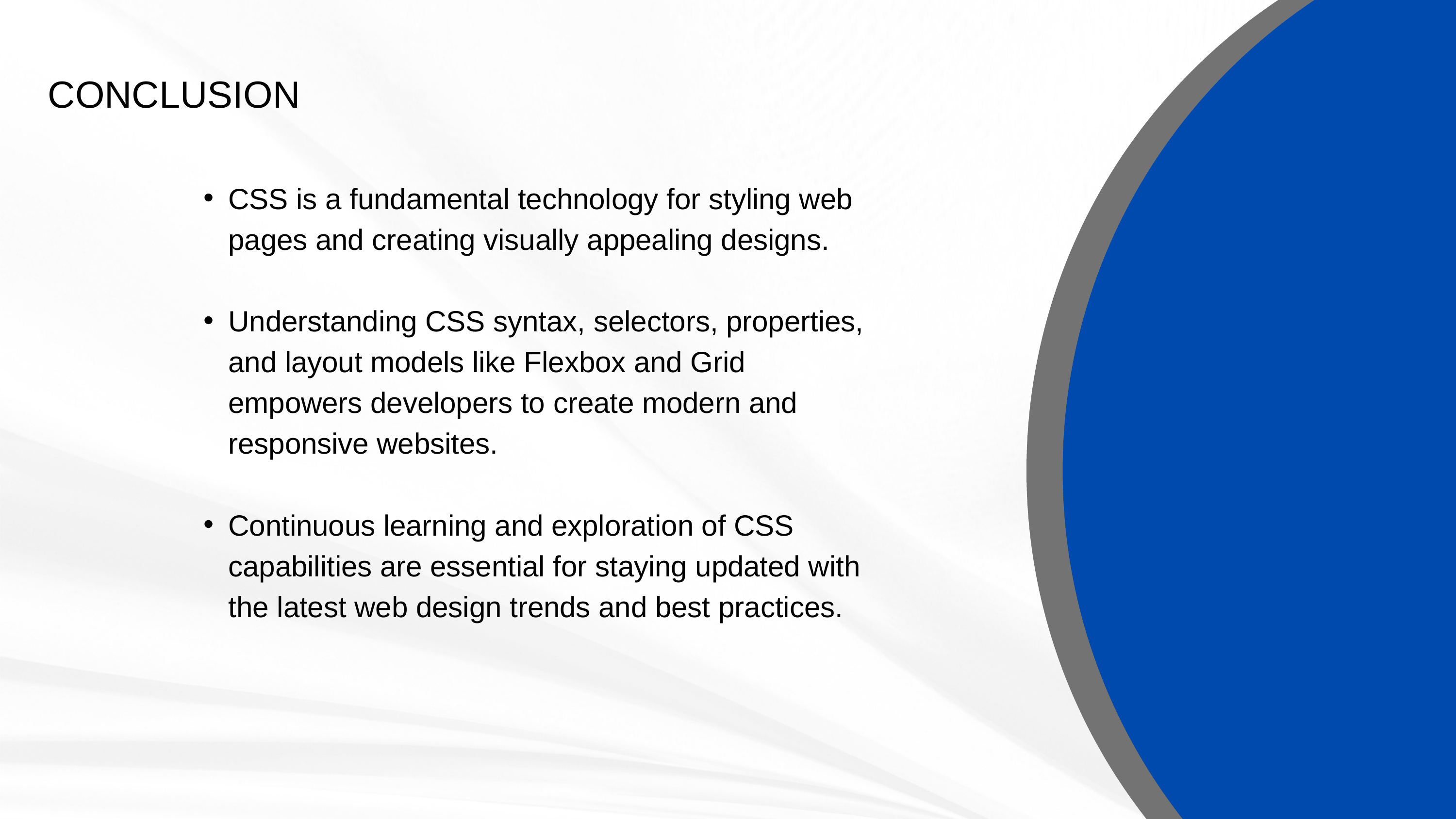

CONCLUSION
CSS is a fundamental technology for styling web pages and creating visually appealing designs.

Understanding CSS syntax, selectors, properties, and layout models like Flexbox and Grid empowers developers to create modern and responsive websites.

Continuous learning and exploration of CSS capabilities are essential for staying updated with the latest web design trends and best practices.